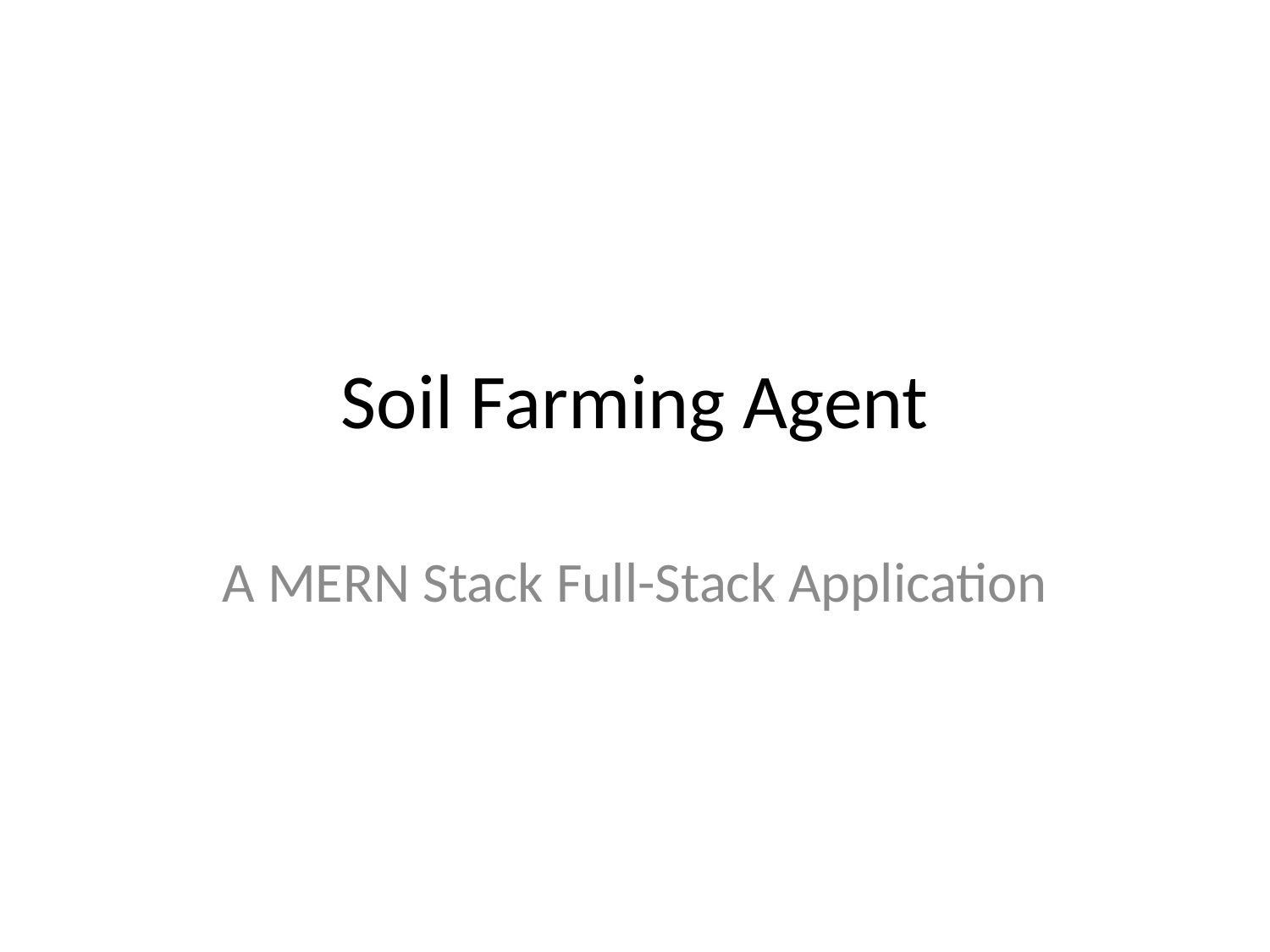

# Soil Farming Agent
A MERN Stack Full-Stack Application